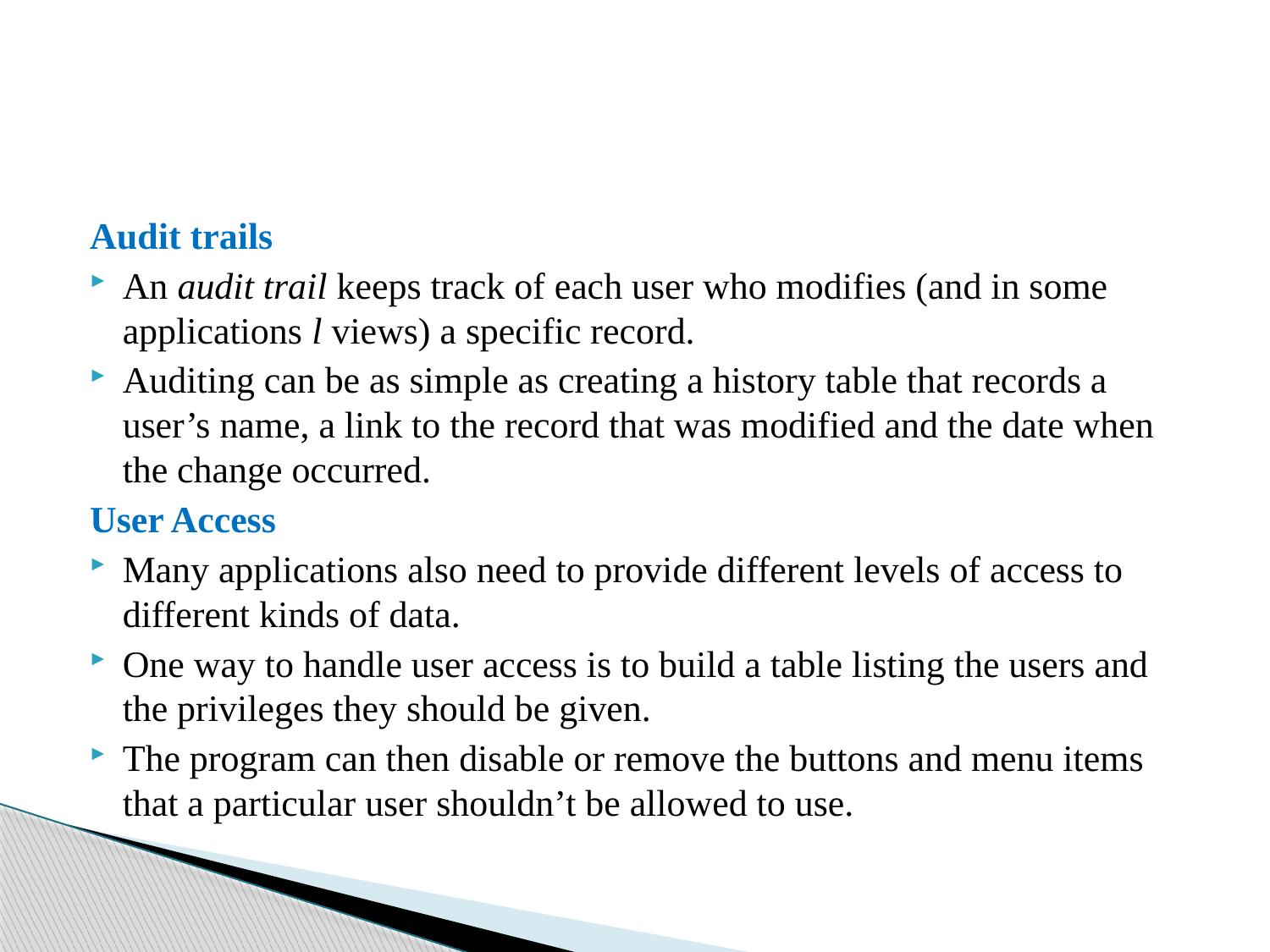

#
Audit trails
An audit trail keeps track of each user who modifies (and in some applications l views) a specific record.
Auditing can be as simple as creating a history table that records a user’s name, a link to the record that was modified and the date when the change occurred.
User Access
Many applications also need to provide different levels of access to different kinds of data.
One way to handle user access is to build a table listing the users and the privileges they should be given.
The program can then disable or remove the buttons and menu items that a particular user shouldn’t be allowed to use.